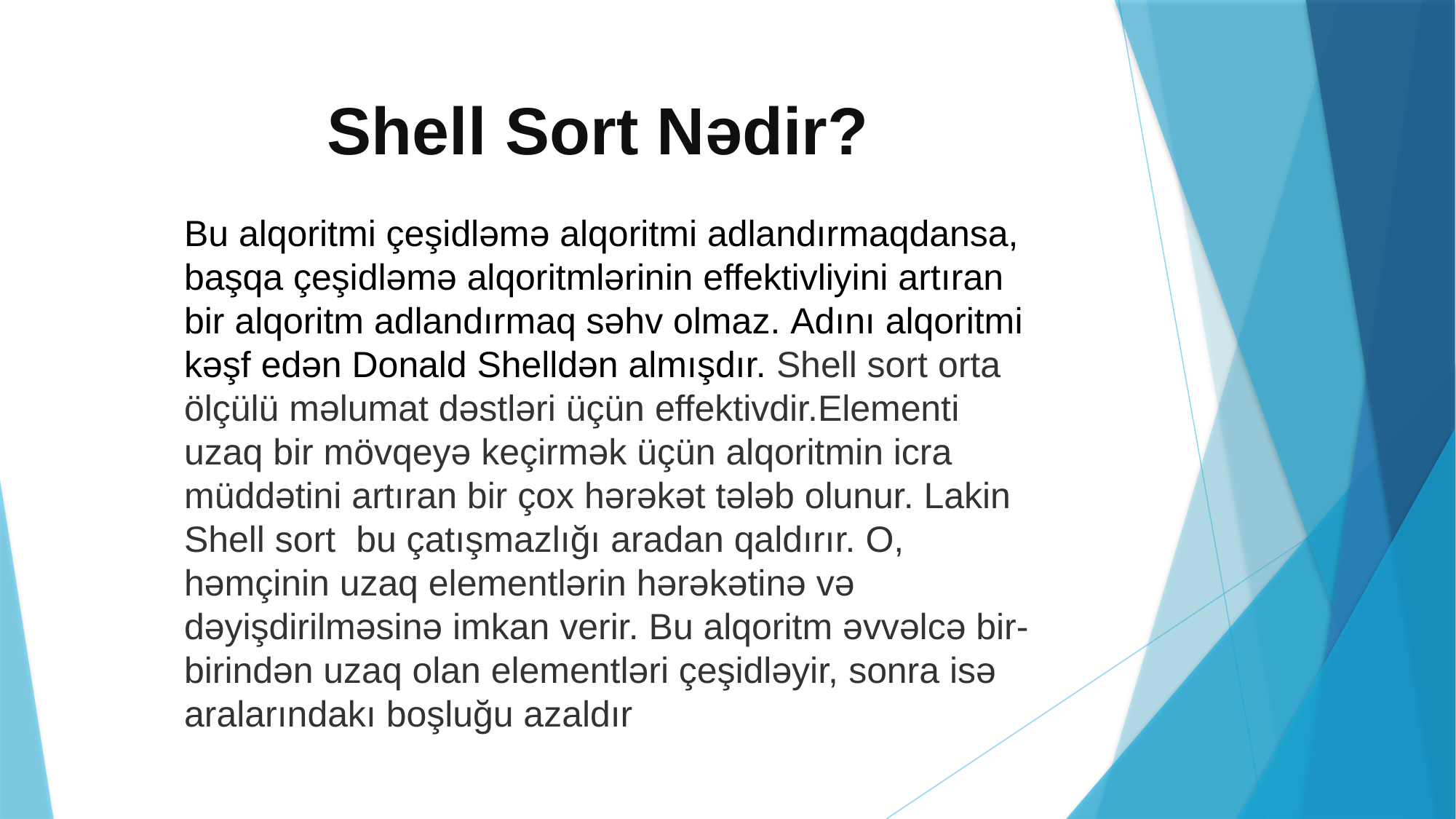

Shell Sort Nədir?
Bu alqoritmi çeşidləmə alqoritmi adlandırmaqdansa, başqa çeşidləmə alqoritmlərinin effektivliyini artıran bir alqoritm adlandırmaq səhv olmaz. Adını alqoritmi kəşf edən Donald Shelldən almışdır. Shell sort orta ölçülü məlumat dəstləri üçün effektivdir.Elementi uzaq bir mövqeyə keçirmək üçün alqoritmin icra müddətini artıran bir çox hərəkət tələb olunur. Lakin Shell sort  bu çatışmazlığı aradan qaldırır. O, həmçinin uzaq elementlərin hərəkətinə və dəyişdirilməsinə imkan verir. Bu alqoritm əvvəlcə bir-birindən uzaq olan elementləri çeşidləyir, sonra isə aralarındakı boşluğu azaldır